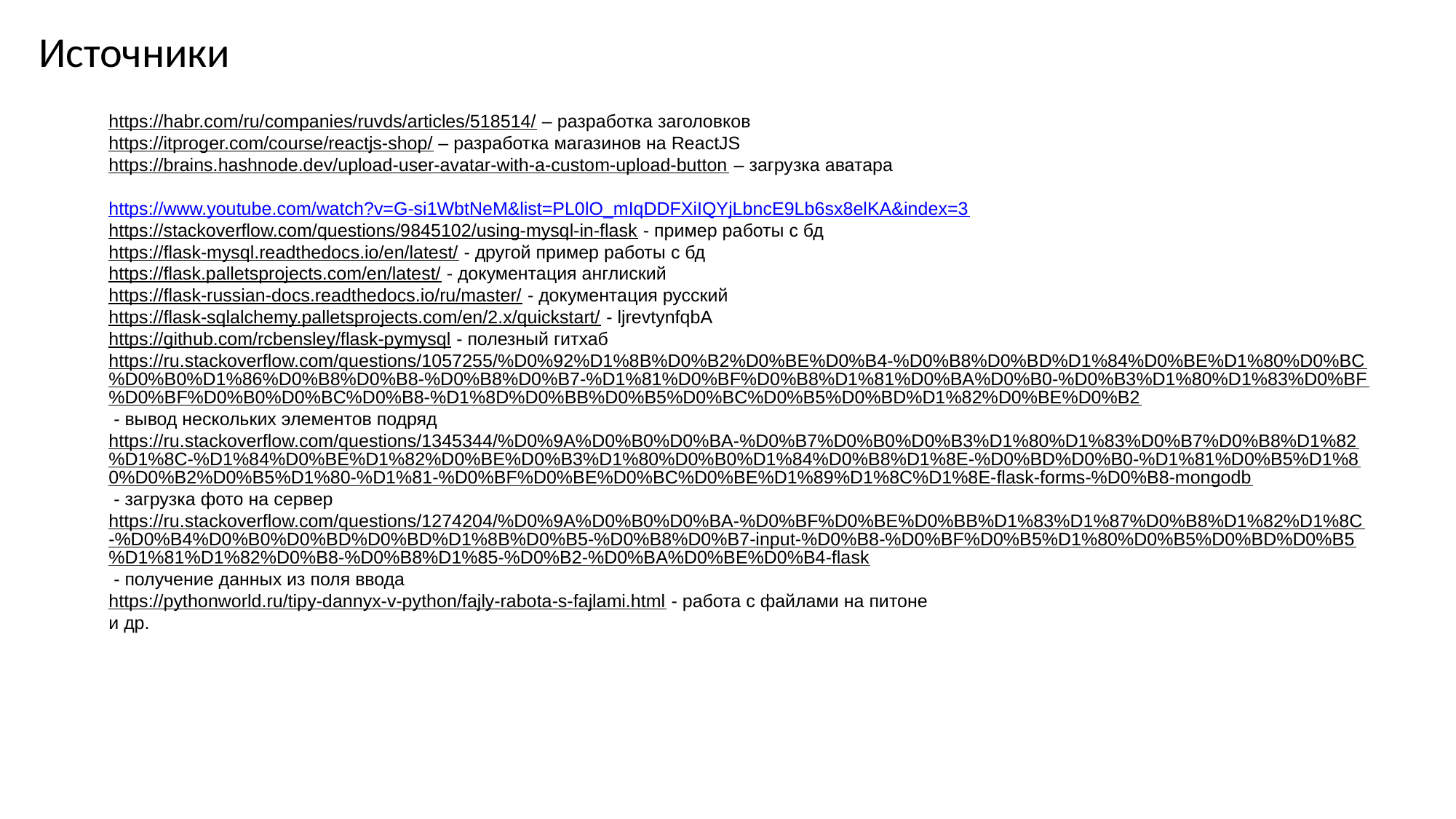

Источники
https://habr.com/ru/companies/ruvds/articles/518514/ – разработка заголовков
https://itproger.com/course/reactjs-shop/ – разработка магазинов на ReactJS
https://brains.hashnode.dev/upload-user-avatar-with-a-custom-upload-button – загрузка аватара

https://www.youtube.com/watch?v=G-si1WbtNeM&list=PL0lO_mIqDDFXiIQYjLbncE9Lb6sx8elKA&index=3
https://stackoverflow.com/questions/9845102/using-mysql-in-flask - пример работы с бд
https://flask-mysql.readthedocs.io/en/latest/ - другой пример работы с бд
https://flask.palletsprojects.com/en/latest/ - документация англиский
https://flask-russian-docs.readthedocs.io/ru/master/ - документация русский
https://flask-sqlalchemy.palletsprojects.com/en/2.x/quickstart/ - ljrevtynfqbA
https://github.com/rcbensley/flask-pymysql - полезный гитхаб
https://ru.stackoverflow.com/questions/1057255/%D0%92%D1%8B%D0%B2%D0%BE%D0%B4-%D0%B8%D0%BD%D1%84%D0%BE%D1%80%D0%BC%D0%B0%D1%86%D0%B8%D0%B8-%D0%B8%D0%B7-%D1%81%D0%BF%D0%B8%D1%81%D0%BA%D0%B0-%D0%B3%D1%80%D1%83%D0%BF%D0%BF%D0%B0%D0%BC%D0%B8-%D1%8D%D0%BB%D0%B5%D0%BC%D0%B5%D0%BD%D1%82%D0%BE%D0%B2 - вывод нескольких элементов подряд
https://ru.stackoverflow.com/questions/1345344/%D0%9A%D0%B0%D0%BA-%D0%B7%D0%B0%D0%B3%D1%80%D1%83%D0%B7%D0%B8%D1%82%D1%8C-%D1%84%D0%BE%D1%82%D0%BE%D0%B3%D1%80%D0%B0%D1%84%D0%B8%D1%8E-%D0%BD%D0%B0-%D1%81%D0%B5%D1%80%D0%B2%D0%B5%D1%80-%D1%81-%D0%BF%D0%BE%D0%BC%D0%BE%D1%89%D1%8C%D1%8E-flask-forms-%D0%B8-mongodb - загрузка фото на сервер
https://ru.stackoverflow.com/questions/1274204/%D0%9A%D0%B0%D0%BA-%D0%BF%D0%BE%D0%BB%D1%83%D1%87%D0%B8%D1%82%D1%8C-%D0%B4%D0%B0%D0%BD%D0%BD%D1%8B%D0%B5-%D0%B8%D0%B7-input-%D0%B8-%D0%BF%D0%B5%D1%80%D0%B5%D0%BD%D0%B5%D1%81%D1%82%D0%B8-%D0%B8%D1%85-%D0%B2-%D0%BA%D0%BE%D0%B4-flask - получение данных из поля ввода
https://pythonworld.ru/tipy-dannyx-v-python/fajly-rabota-s-fajlami.html - работа с файлами на питоне
и др.